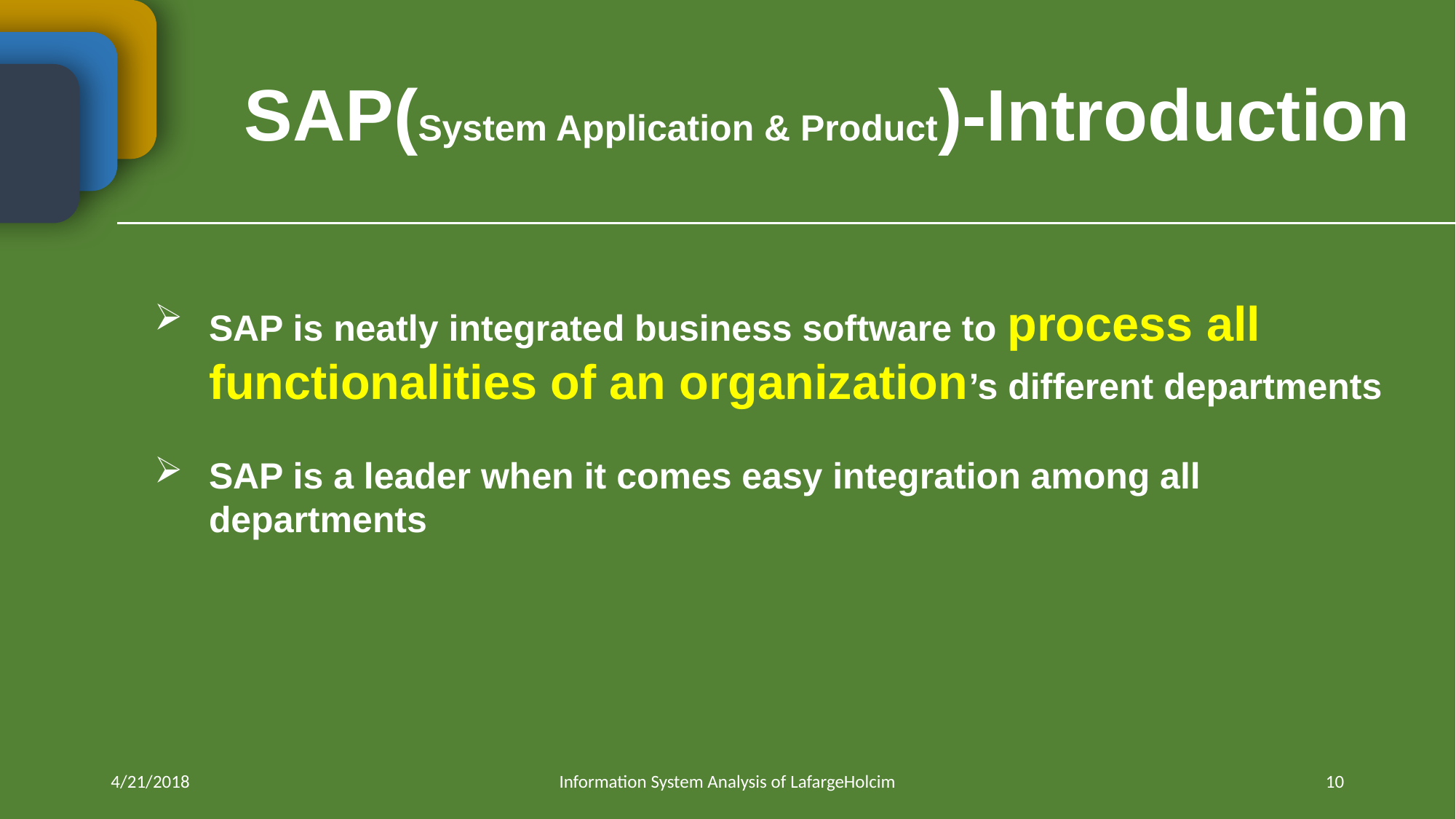

SAP(System Application & Product)-Introduction

SAP is neatly integrated business software to process all functionalities of an organization’s different departments

SAP is a leader when it comes easy integration among all departments
4/21/2018
Information System Analysis of LafargeHolcim
10